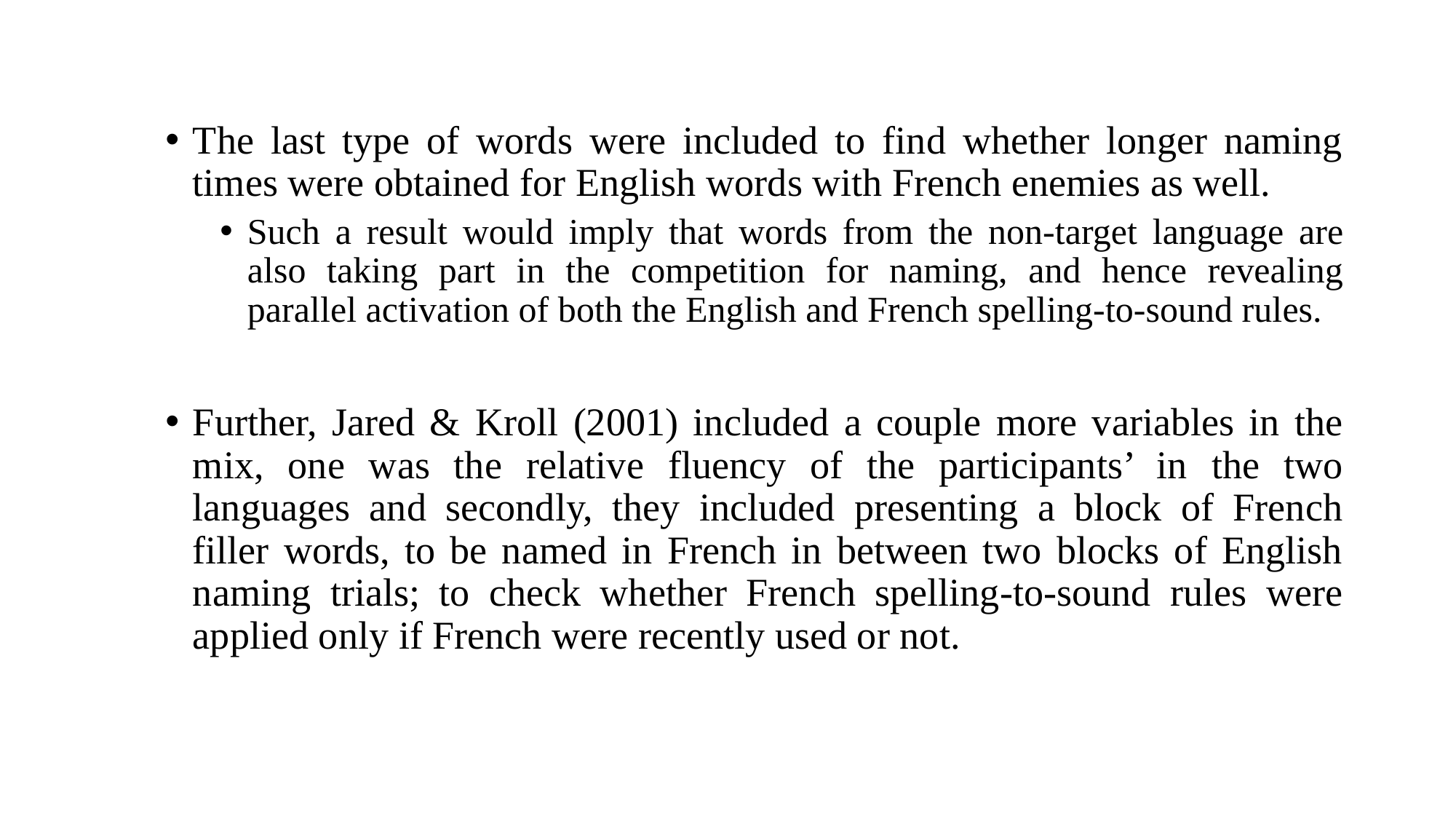

The last type of words were included to find whether longer naming times were obtained for English words with French enemies as well.
Such a result would imply that words from the non-target language are also taking part in the competition for naming, and hence revealing parallel activation of both the English and French spelling-to-sound rules.

Further, Jared & Kroll (2001) included a couple more variables in the mix, one was the relative fluency of the participants’ in the two languages and secondly, they included presenting a block of French filler words, to be named in French in between two blocks of English naming trials; to check whether French spelling-to-sound rules were applied only if French were recently used or not.